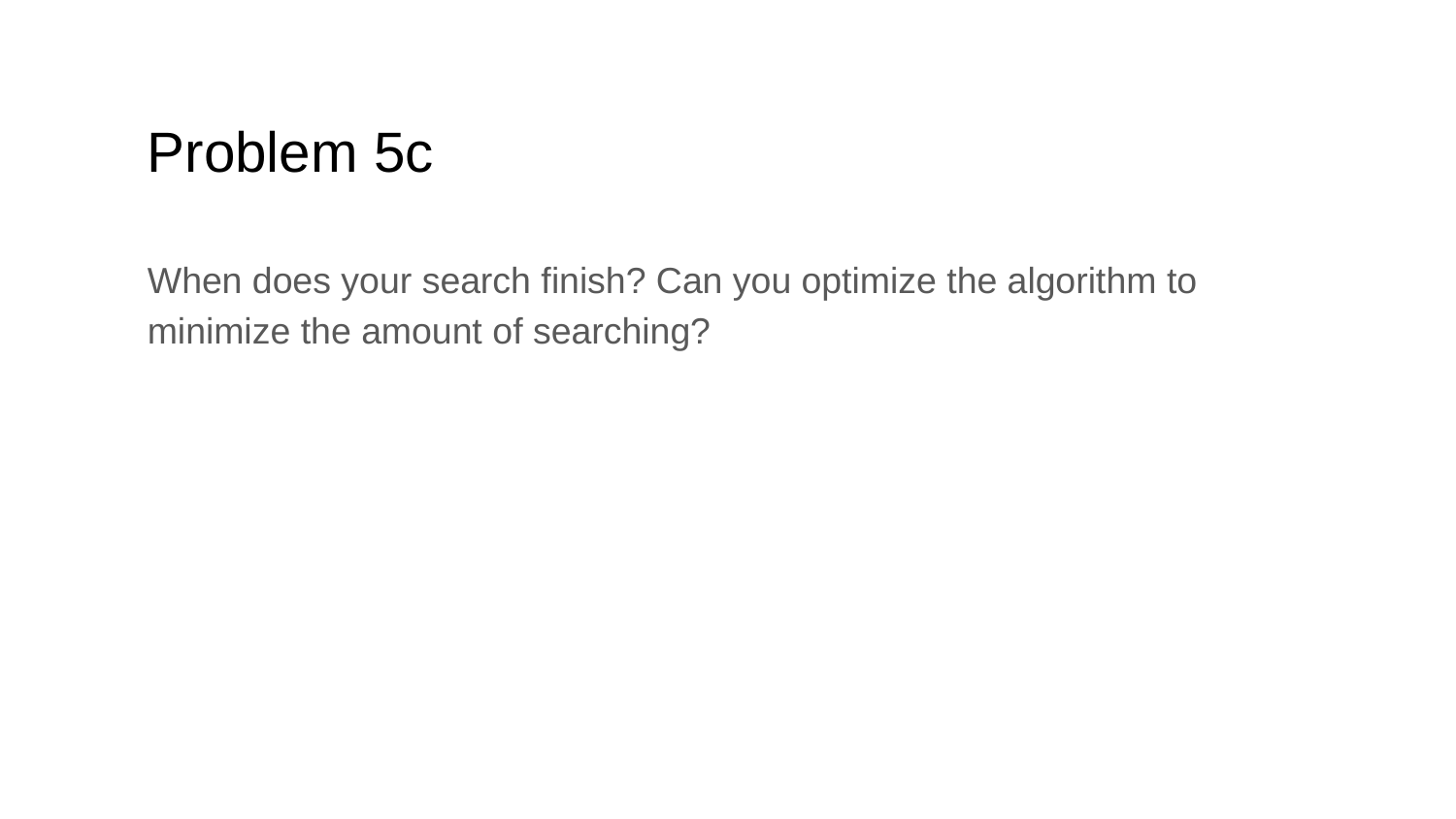

# Problem 5c
When does your search finish? Can you optimize the algorithm to minimize the amount of searching?